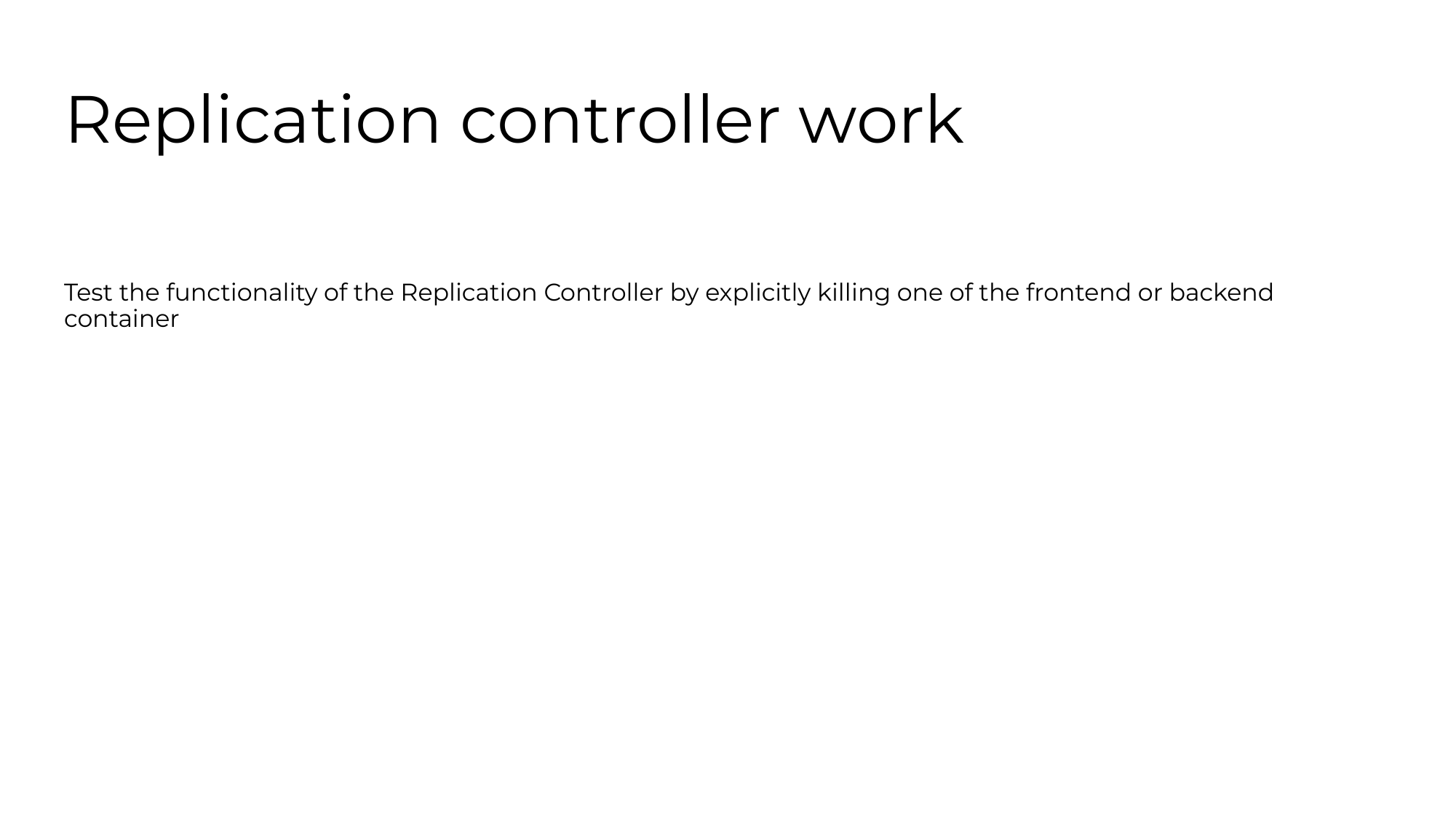

# Replication controller work
Test the functionality of the Replication Controller by explicitly killing one of the frontend or backend container